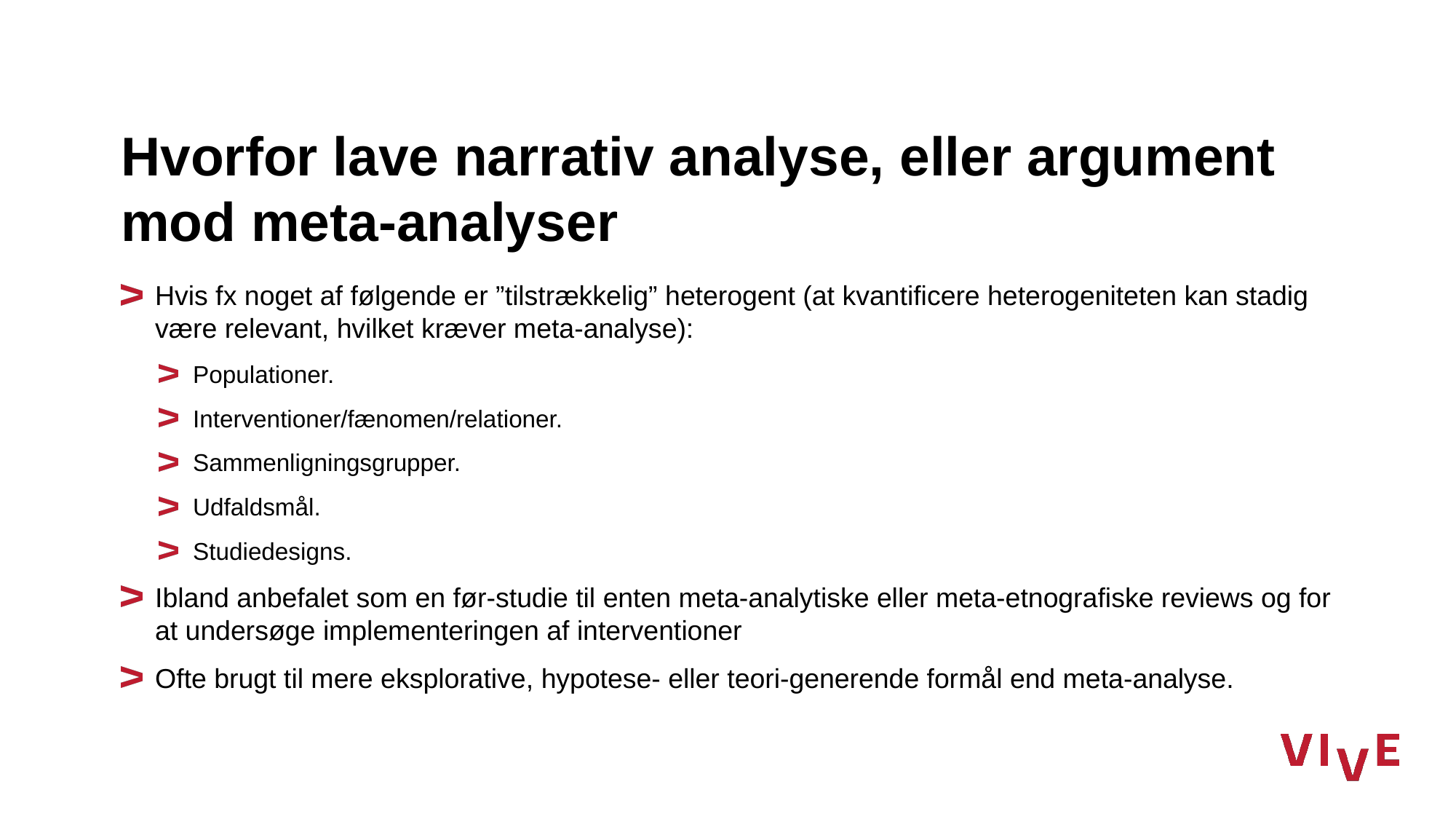

# Hvorfor lave narrativ analyse, eller argument mod meta-analyser
Hvis fx noget af følgende er ”tilstrækkelig” heterogent (at kvantificere heterogeniteten kan stadig være relevant, hvilket kræver meta-analyse):
Populationer.
Interventioner/fænomen/relationer.
Sammenligningsgrupper.
Udfaldsmål.
Studiedesigns.
Ibland anbefalet som en før-studie til enten meta-analytiske eller meta-etnografiske reviews og for at undersøge implementeringen af interventioner
Ofte brugt til mere eksplorative, hypotese- eller teori-generende formål end meta-analyse.